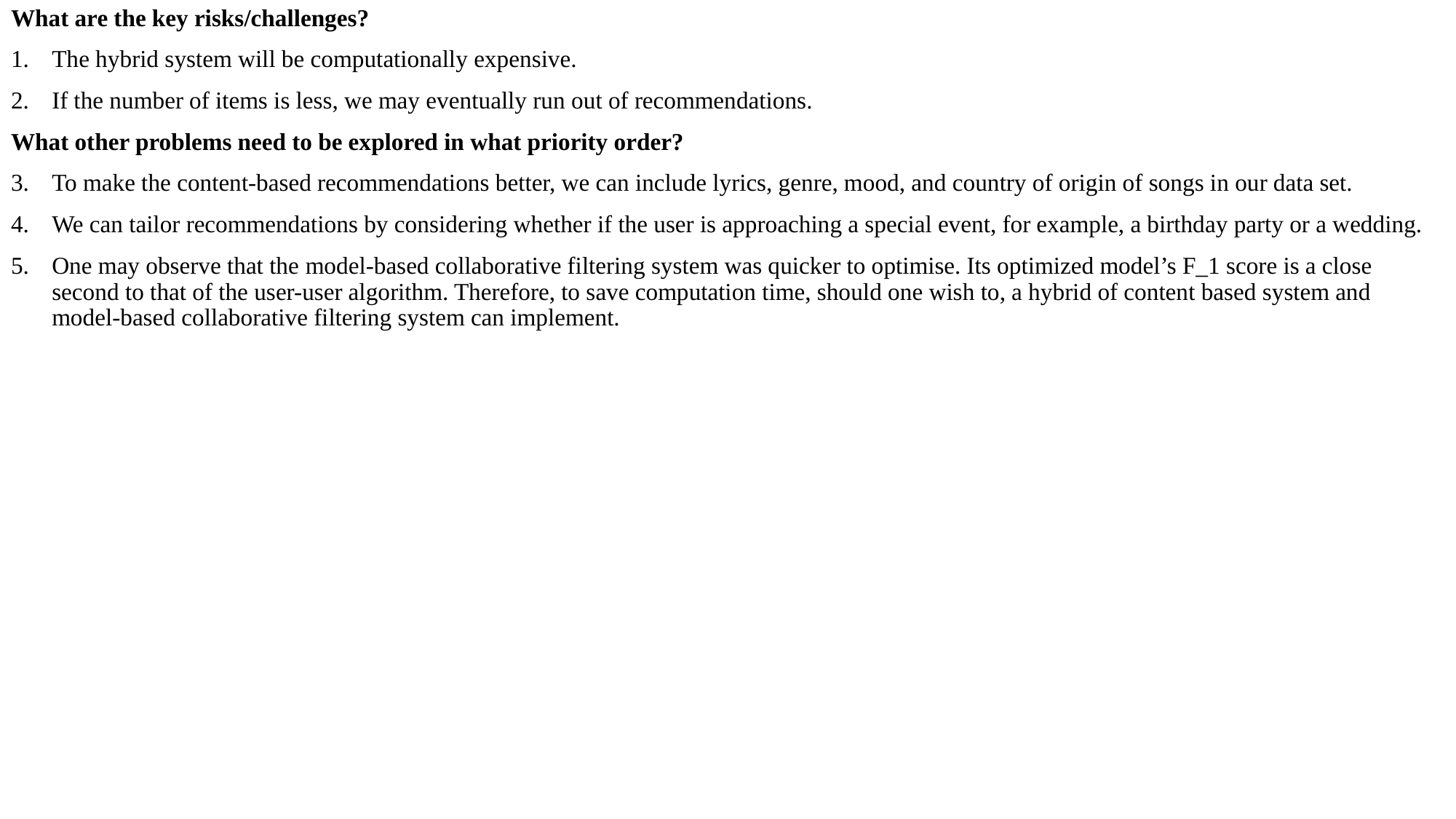

What are the key risks/challenges?
The hybrid system will be computationally expensive.
If the number of items is less, we may eventually run out of recommendations.
What other problems need to be explored in what priority order?
To make the content-based recommendations better, we can include lyrics, genre, mood, and country of origin of songs in our data set.
We can tailor recommendations by considering whether if the user is approaching a special event, for example, a birthday party or a wedding.
One may observe that the model-based collaborative filtering system was quicker to optimise. Its optimized model’s F_1 score is a close second to that of the user-user algorithm. Therefore, to save computation time, should one wish to, a hybrid of content based system and model-based collaborative filtering system can implement.